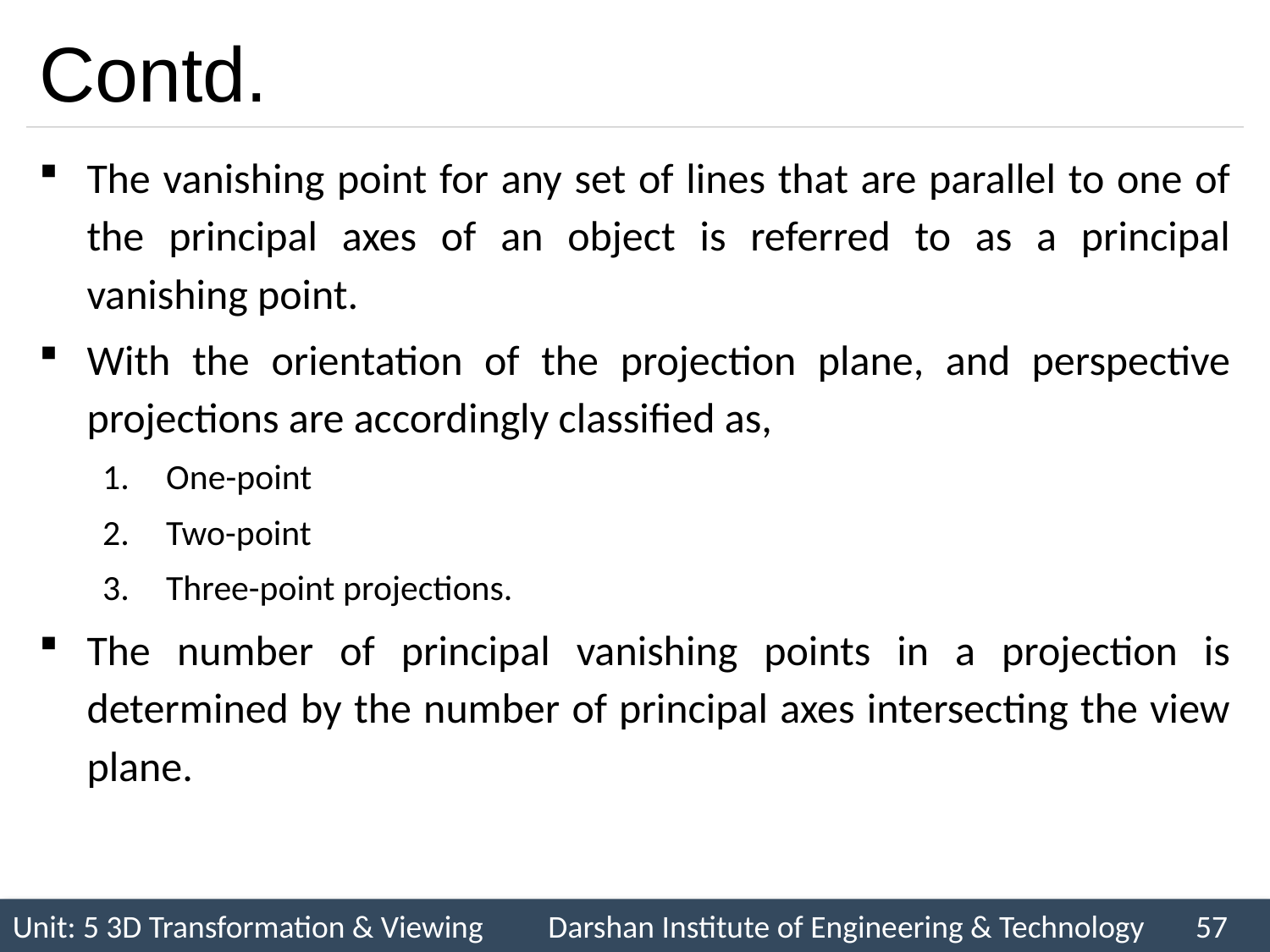

# Contd.
The vanishing point for any set of lines that are parallel to one of the principal axes of an object is referred to as a principal vanishing point.
With the orientation of the projection plane, and perspective projections are accordingly classified as,
One-point
Two-point
Three-point projections.
The number of principal vanishing points in a projection is determined by the number of principal axes intersecting the view plane.